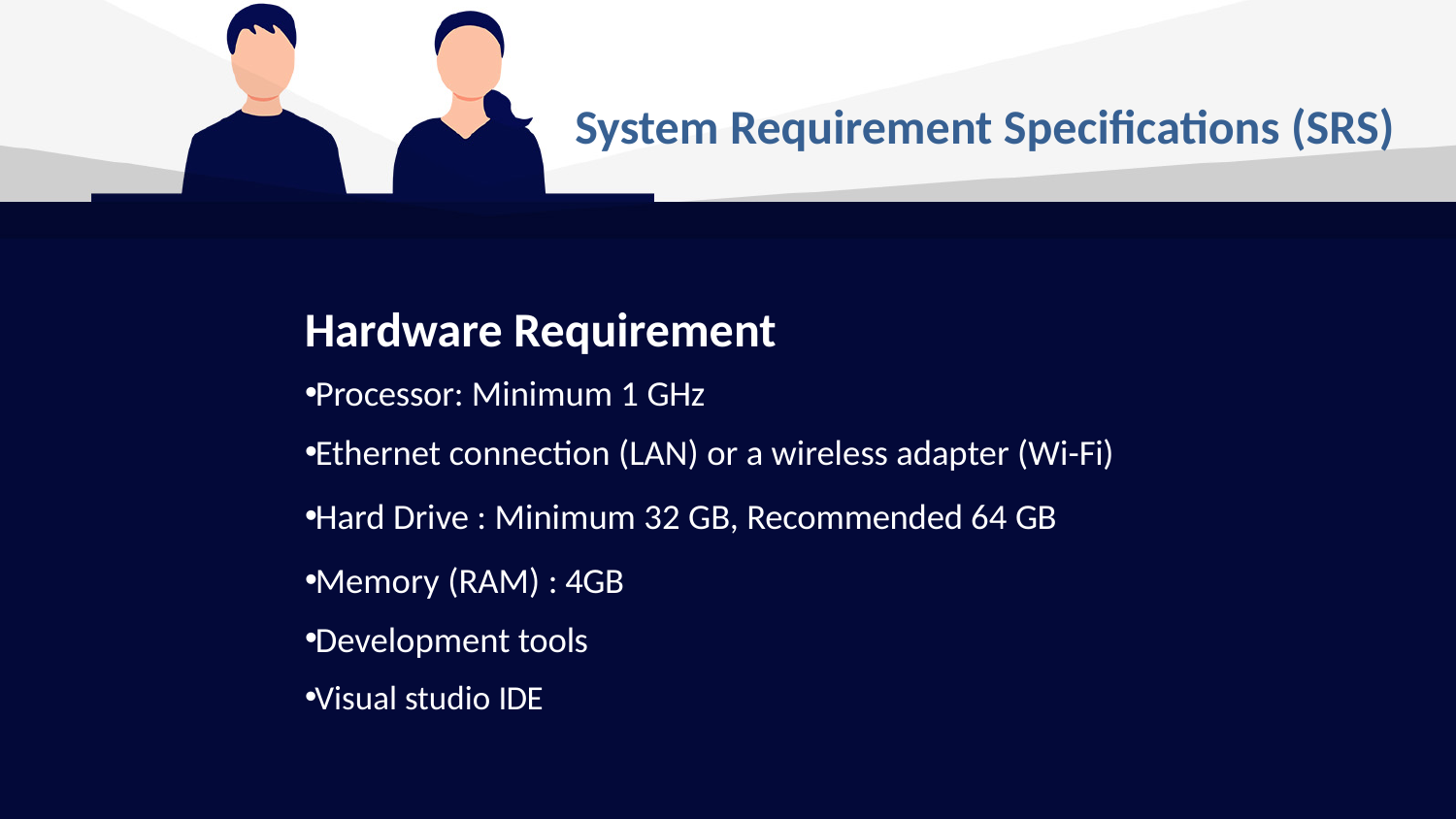

# System Requirement Specifications (SRS)
Hardware Requirement
Processor: Minimum 1 GHz
Ethernet connection (LAN) or a wireless adapter (Wi-Fi)
Hard Drive : Minimum 32 GB, Recommended 64 GB
Memory (RAM) : 4GB
Development tools
Visual studio IDE